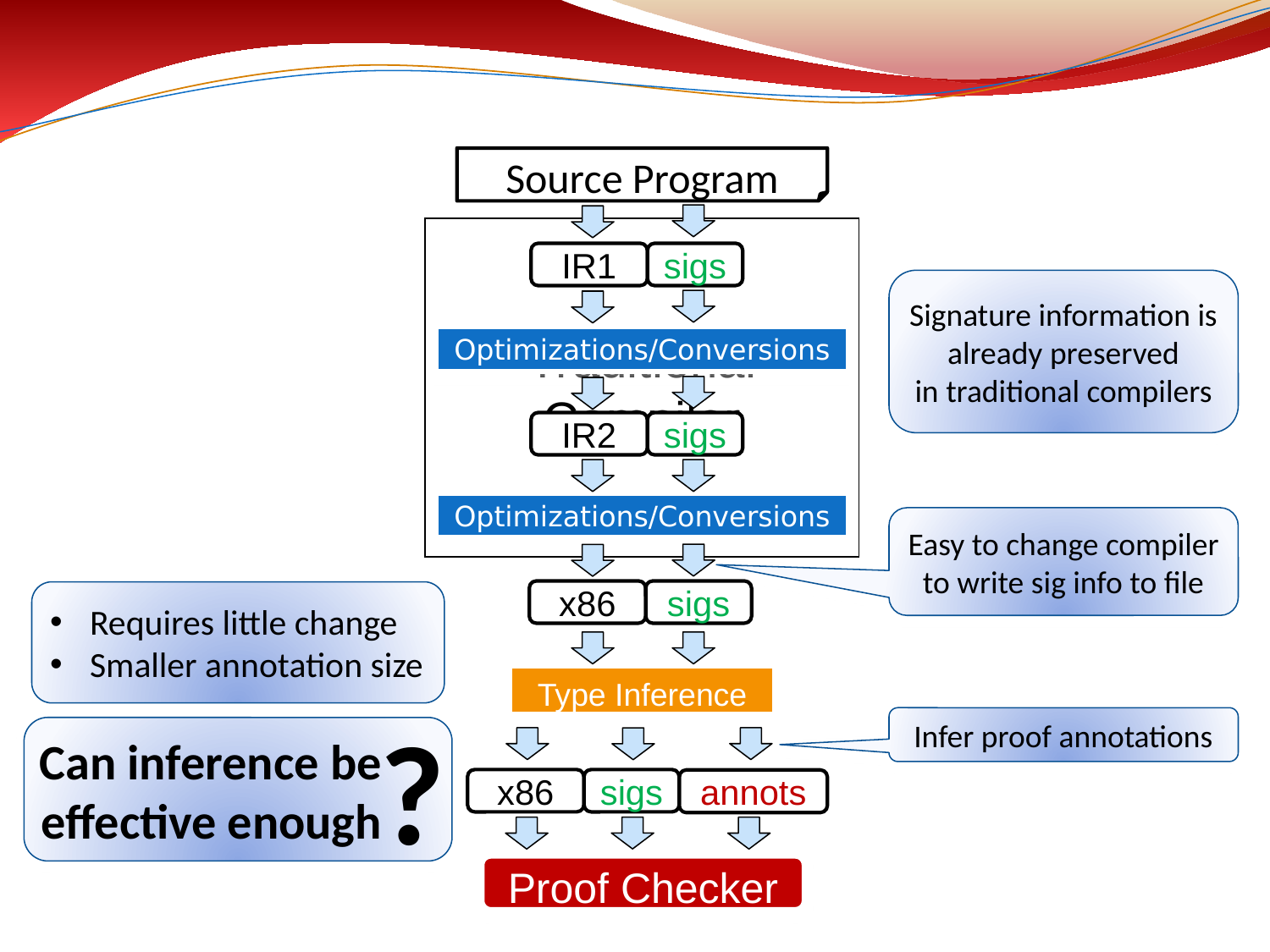

Source Program

sigs

sigs

IR1

Optimizations/Conversions

IR2

Optimizations/Conversions

Traditional
Compiler

Signature information is already preserved
in traditional compilers
Easy to change compiler to write sig info to file

sigs
x86
Requires little change
Smaller annotation size

Type Inference
?
Infer proof annotations
Can inference be effective enough

x86
sigs
annots

Proof Checker